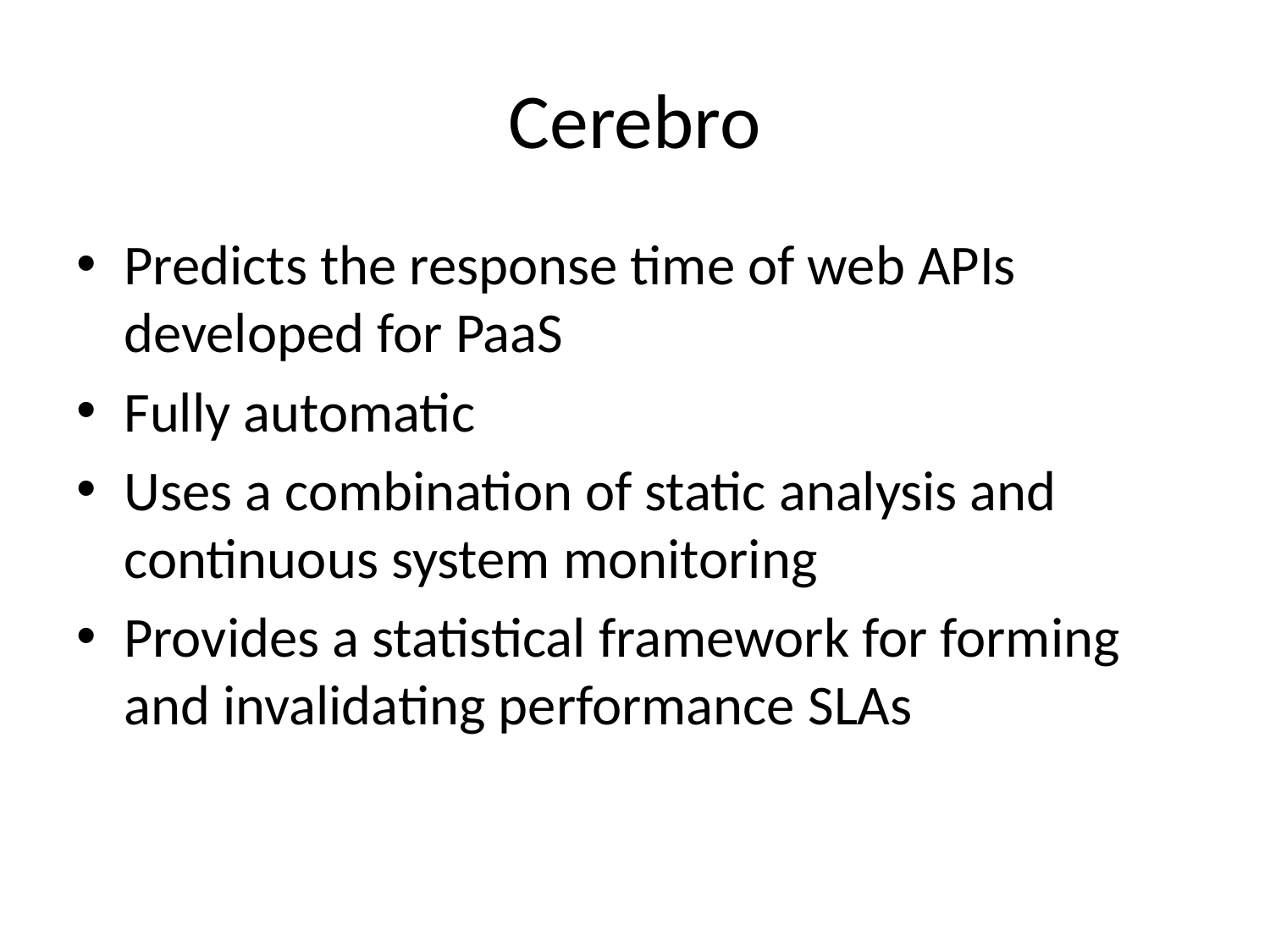

# Cerebro
Predicts the response time of web APIs developed for PaaS
Fully automatic
Uses a combination of static analysis and continuous system monitoring
Provides a statistical framework for forming and invalidating performance SLAs